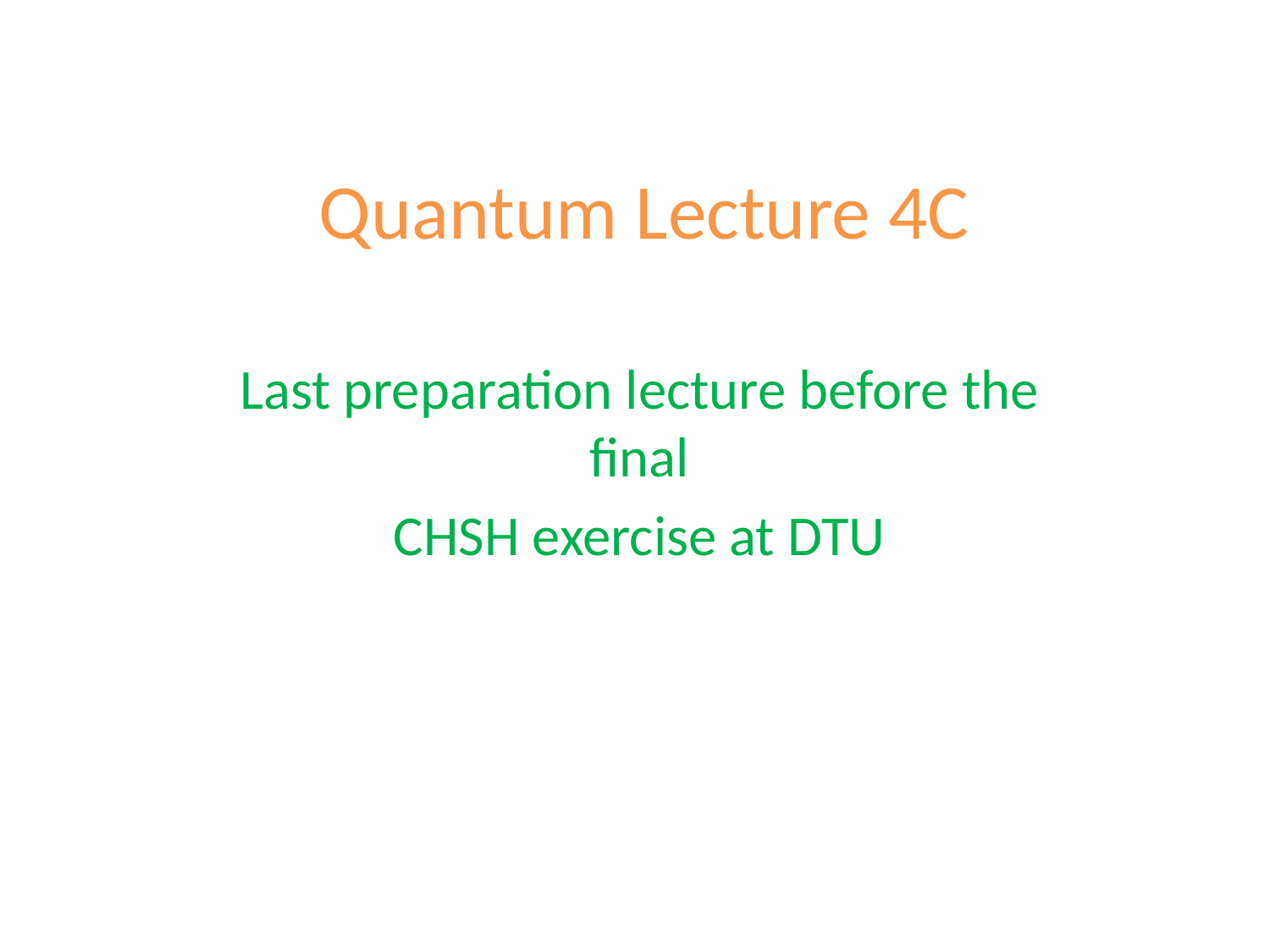

# Quantum Lecture 4C
Last preparation lecture before the final
CHSH exercise at DTU